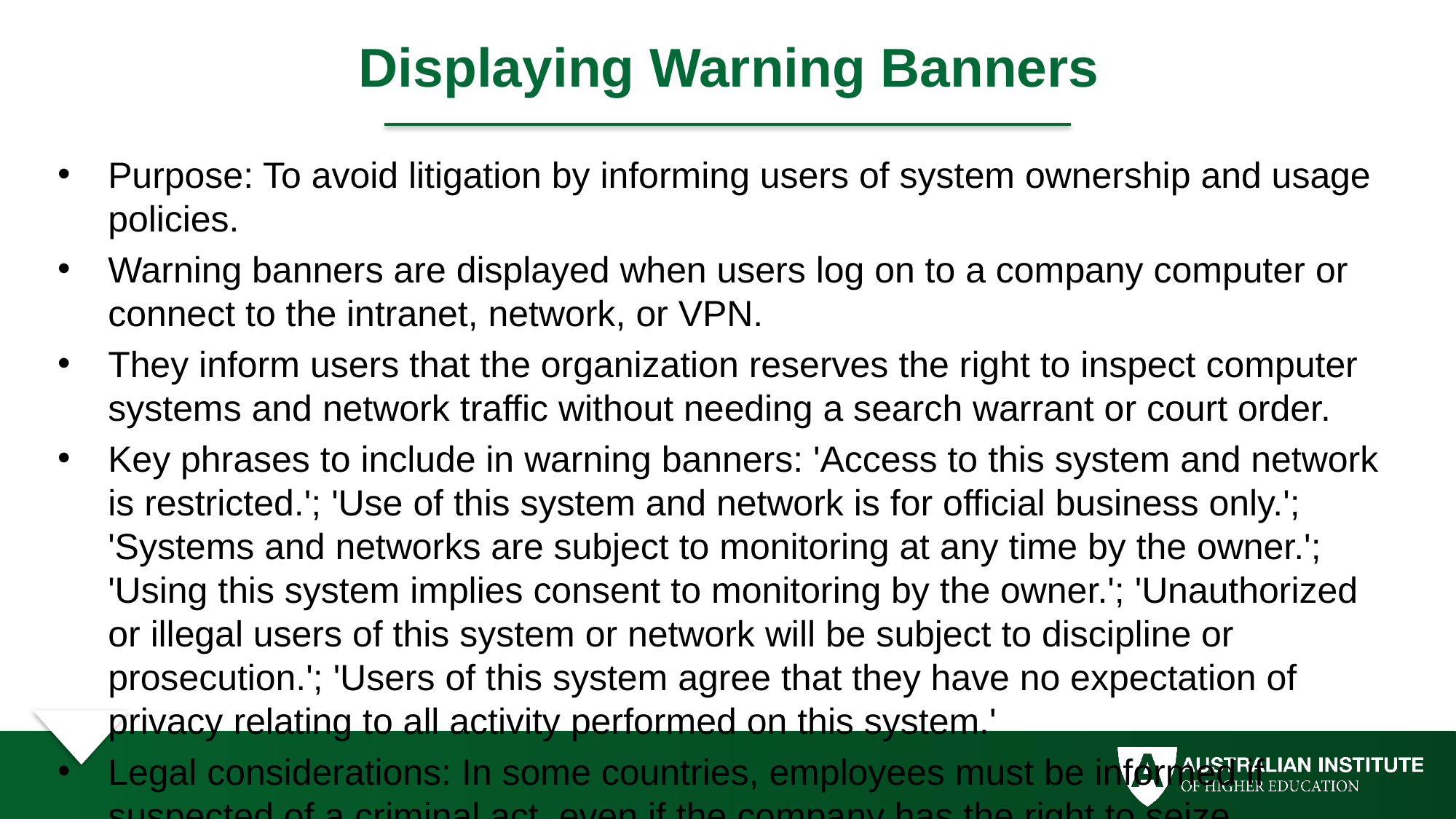

# Displaying Warning Banners
Purpose: To avoid litigation by informing users of system ownership and usage policies.
Warning banners are displayed when users log on to a company computer or connect to the intranet, network, or VPN.
They inform users that the organization reserves the right to inspect computer systems and network traffic without needing a search warrant or court order.
Key phrases to include in warning banners: 'Access to this system and network is restricted.'; 'Use of this system and network is for official business only.'; 'Systems and networks are subject to monitoring at any time by the owner.'; 'Using this system implies consent to monitoring by the owner.'; 'Unauthorized or illegal users of this system or network will be subject to discipline or prosecution.'; 'Users of this system agree that they have no expectation of privacy relating to all activity performed on this system.'
Legal considerations: In some countries, employees must be informed if suspected of a criminal act, even if the company has the right to seize computers.
Different organizations may require different warning banners: Community colleges may state systems are subject to observation and monitoring; for-profit organizations may use all suggested phrases.
Guests (e.g., employees of business partners) may have different warning banners upon login, such as 'This system is the property of Company X.' and 'All activity, software, network traffic, and communications are subject to monitoring.'
Importance: Warning banners are critical in legal cases to establish that users had no expectation of privacy. They are easier to present in court as exhibits than written policies.
Examples: Government agencies (e.g., Department of Energy, NASA) and many corporations require warning banners as part of the logon/startup process.
Tip: Consult the organization’s legal department before implementing warning banners to ensure compliance with local laws and regulations.